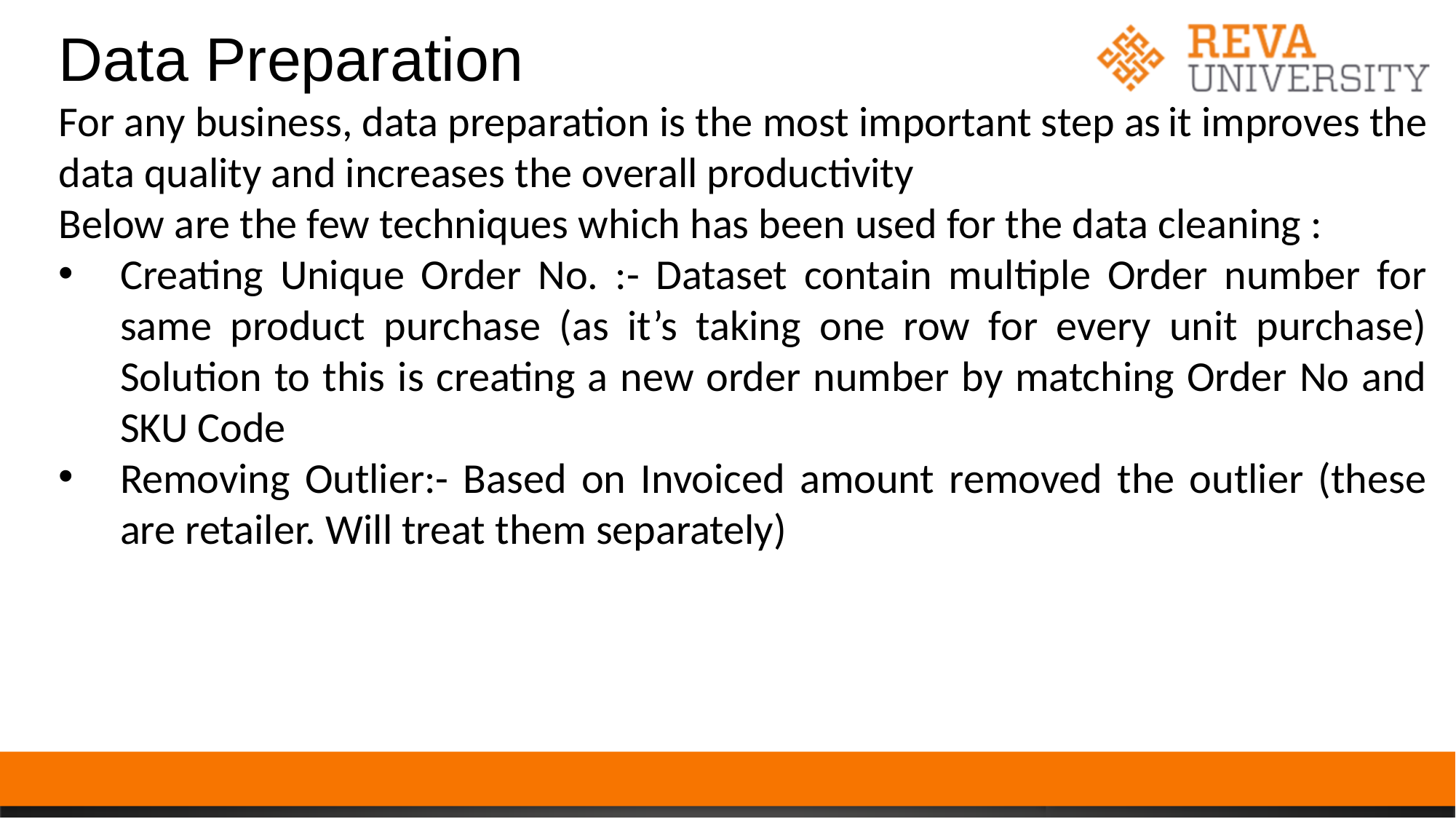

# Data Preparation
For any business, data preparation is the most important step as it improves the data quality and increases the overall productivity
Below are the few techniques which has been used for the data cleaning :
Creating Unique Order No. :- Dataset contain multiple Order number for same product purchase (as it’s taking one row for every unit purchase) Solution to this is creating a new order number by matching Order No and SKU Code
Removing Outlier:- Based on Invoiced amount removed the outlier (these are retailer. Will treat them separately)